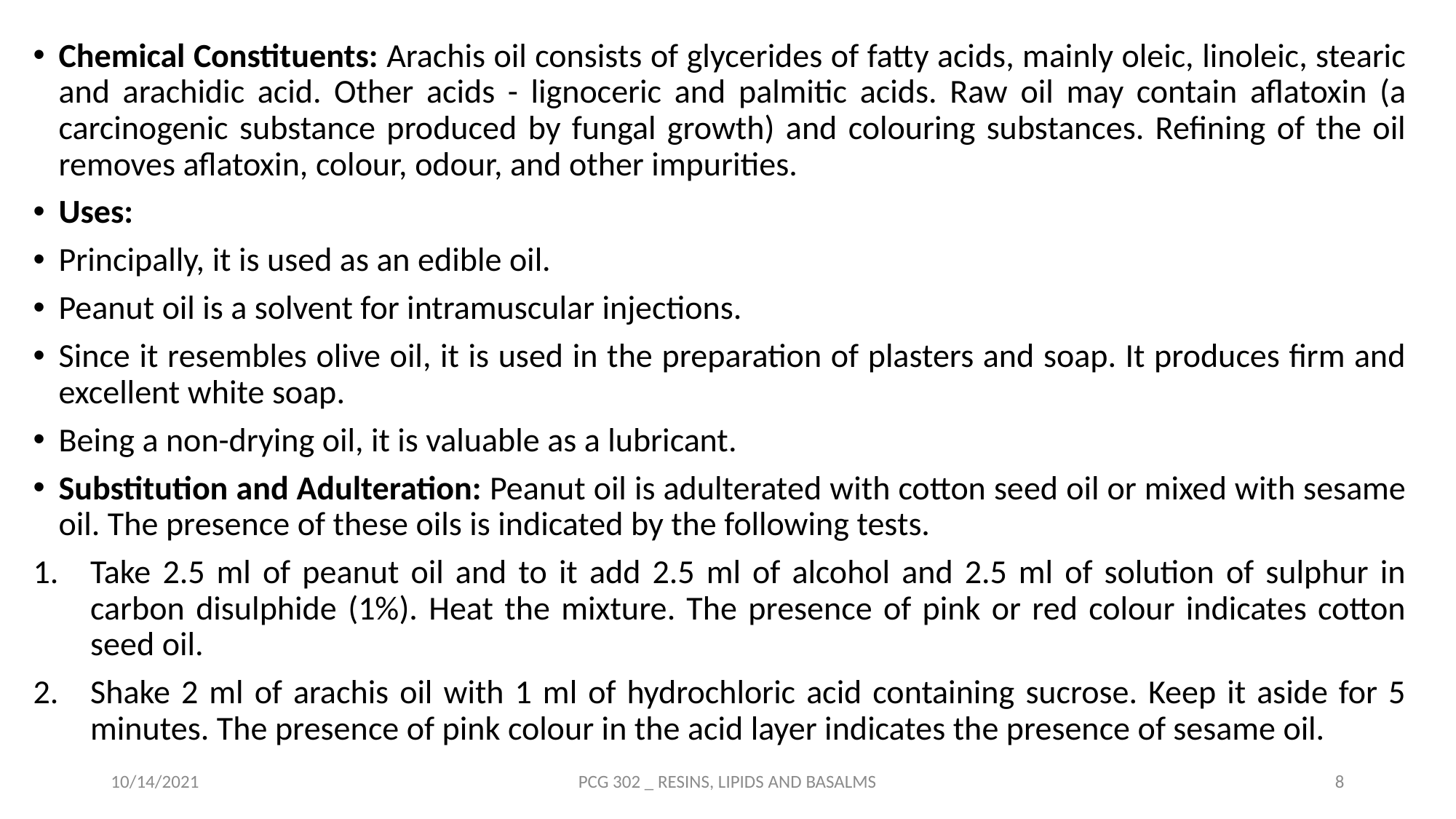

Chemical Constituents: Arachis oil consists of glycerides of fatty acids, mainly oleic, linoleic, stearic and arachidic acid. Other acids - lignoceric and palmitic acids. Raw oil may contain aflatoxin (a carcinogenic substance produced by fungal growth) and colouring substances. Refining of the oil removes aflatoxin, colour, odour, and other impurities.
Uses:
Principally, it is used as an edible oil.
Peanut oil is a solvent for intramuscular injections.
Since it resembles olive oil, it is used in the preparation of plasters and soap. It produces firm and excellent white soap.
Being a non-drying oil, it is valuable as a lubricant.
Substitution and Adulteration: Peanut oil is adulterated with cotton seed oil or mixed with sesame oil. The presence of these oils is indicated by the following tests.
Take 2.5 ml of peanut oil and to it add 2.5 ml of alcohol and 2.5 ml of solution of sulphur in carbon disulphide (1%). Heat the mixture. The presence of pink or red colour indicates cotton seed oil.
Shake 2 ml of arachis oil with 1 ml of hydrochloric acid containing sucrose. Keep it aside for 5 minutes. The presence of pink colour in the acid layer indicates the presence of sesame oil.
10/14/2021
PCG 302 _ RESINS, LIPIDS AND BASALMS
8